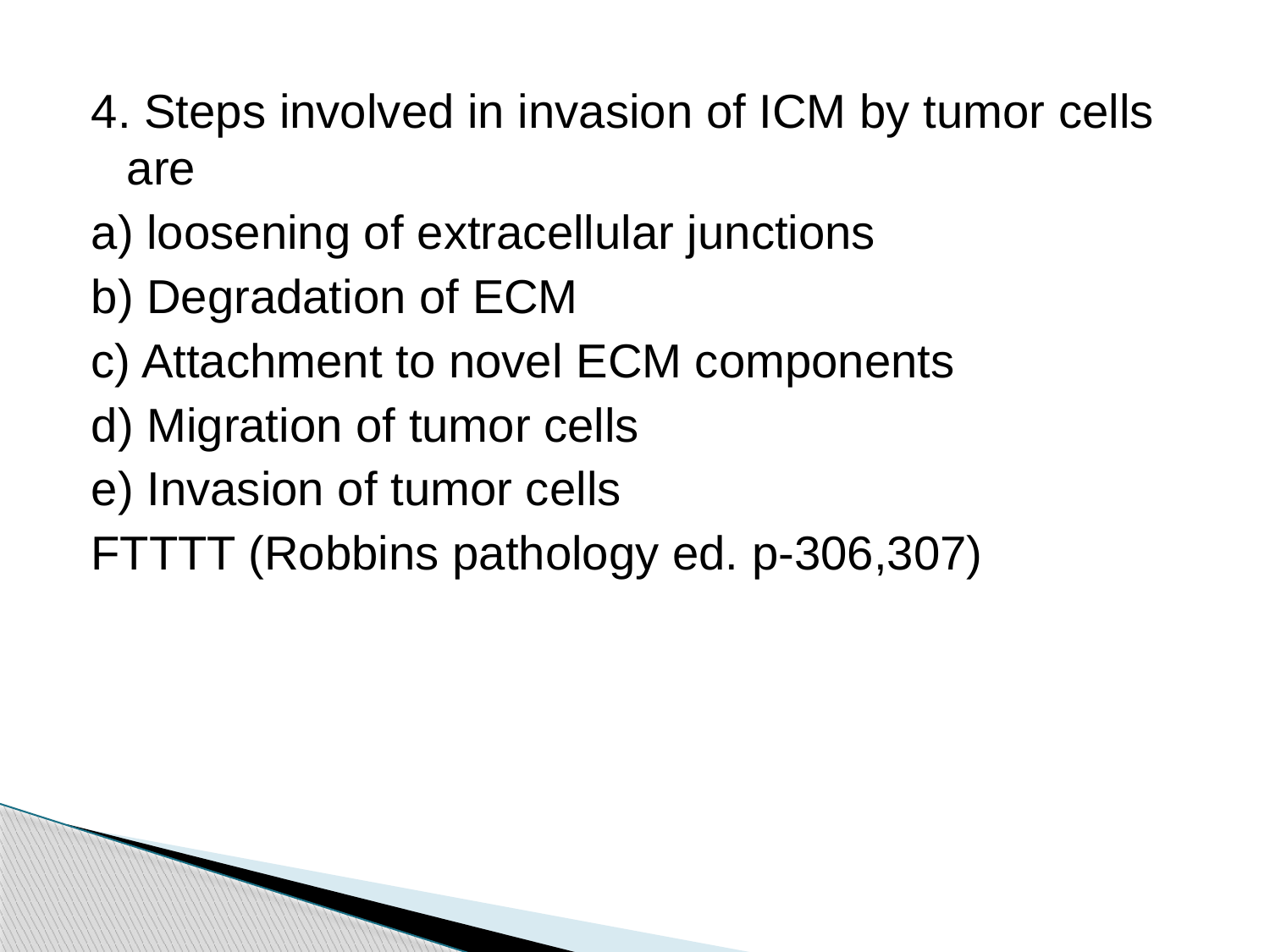

4. Steps involved in invasion of ICM by tumor cells are
a) loosening of extracellular junctions
b) Degradation of ECM
c) Attachment to novel ECM components
d) Migration of tumor cells
e) Invasion of tumor cells
FTTTT (Robbins pathology ed. p-306,307)